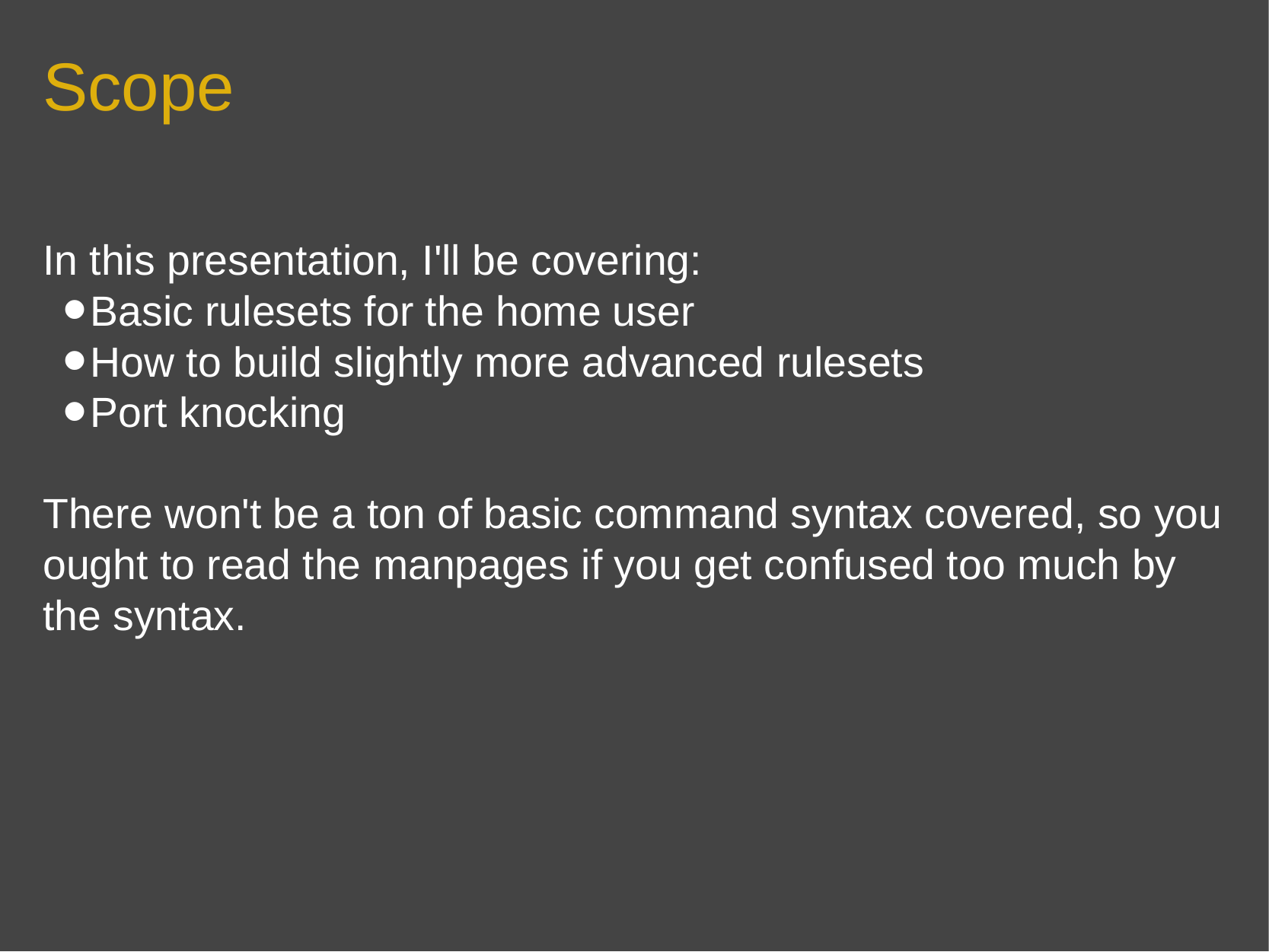

# Scope
In this presentation, I'll be covering:
Basic rulesets for the home user
How to build slightly more advanced rulesets
Port knocking

There won't be a ton of basic command syntax covered, so you ought to read the manpages if you get confused too much by the syntax.